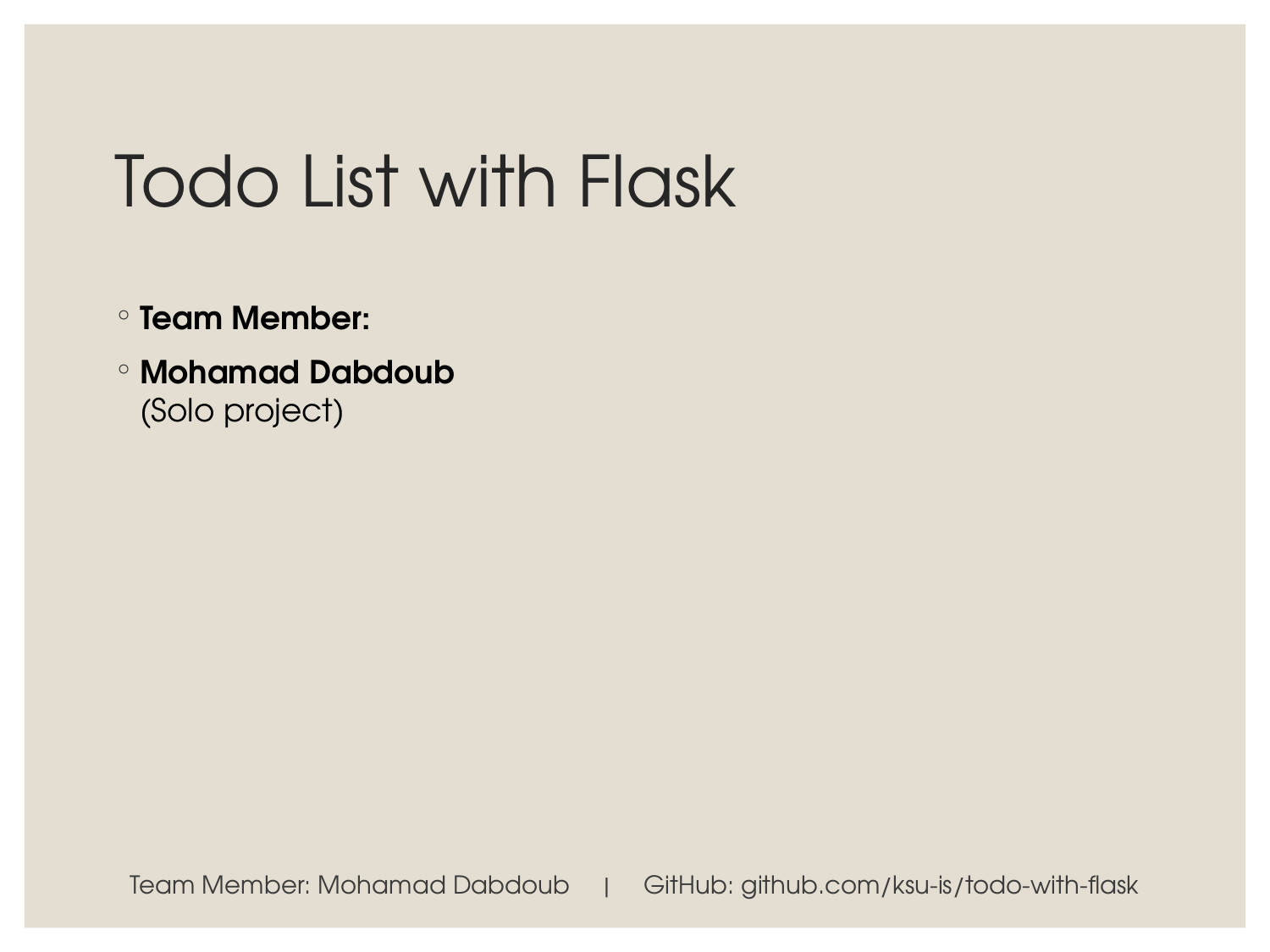

# Todo List with Flask
Team Member:
Mohamad Dabdoub
(Solo project)

Team Member: Mohamad Dabdoub     |     GitHub: github.com/ksu-is/todo-with-flask